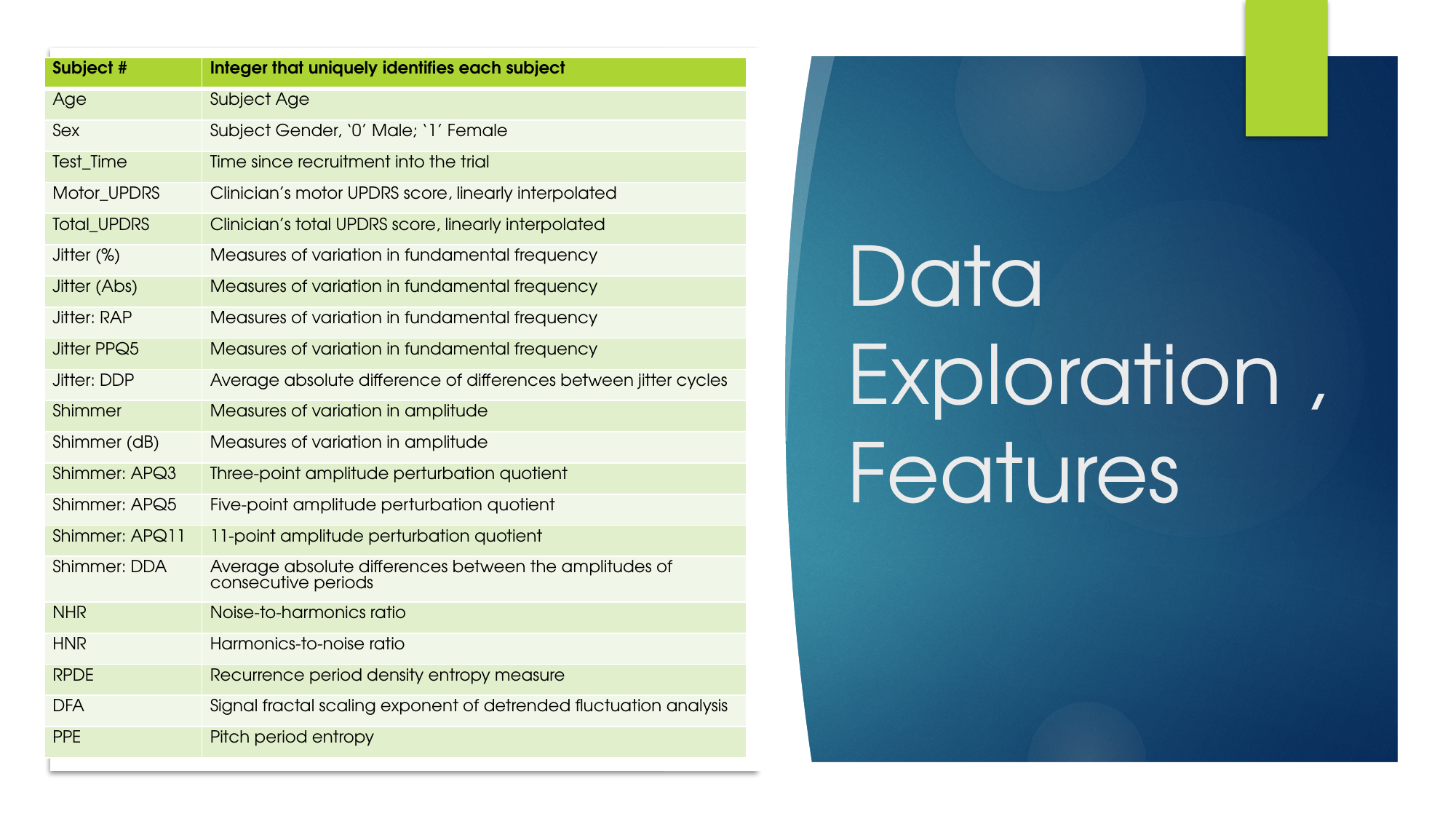

| Subject # | Integer that uniquely identifies each subject |
| --- | --- |
| Age | Subject Age |
| Sex | Subject Gender, ‘0’ Male; ‘1’ Female |
| Test\_Time | Time since recruitment into the trial |
| Motor\_UPDRS | Clinician’s motor UPDRS score, linearly interpolated |
| Total\_UPDRS | Clinician’s total UPDRS score, linearly interpolated |
| Jitter (%) | Measures of variation in fundamental frequency |
| Jitter (Abs) | Measures of variation in fundamental frequency |
| Jitter: RAP | Measures of variation in fundamental frequency |
| Jitter PPQ5 | Measures of variation in fundamental frequency |
| Jitter: DDP | Average absolute difference of differences between jitter cycles |
| Shimmer | Measures of variation in amplitude |
| Shimmer (dB) | Measures of variation in amplitude |
| Shimmer: APQ3 | Three-point amplitude perturbation quotient |
| Shimmer: APQ5 | Five-point amplitude perturbation quotient |
| Shimmer: APQ11 | 11-point amplitude perturbation quotient |
| Shimmer: DDA | Average absolute differences between the amplitudes of consecutive periods |
| NHR | Noise-to-harmonics ratio |
| HNR | Harmonics-to-noise ratio |
| RPDE | Recurrence period density entropy measure |
| DFA | Signal fractal scaling exponent of detrended fluctuation analysis |
| PPE | Pitch period entropy |
# Data Exploration , Features